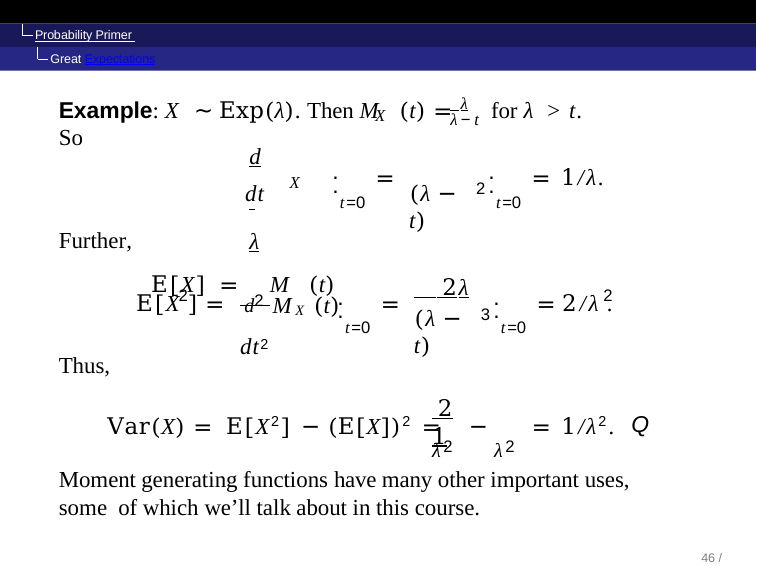

Probability Primer  Great Expectations
  λ
Example: X ∼ Exp(λ). Then M  (t) =	for λ > t. So
X
λ−t
d	 	λ
E[X] =	M (t)
.
.
=
= 1/λ.
.
.
X
2
dt
(λ − t)
t=0
t=0
Further,
d2  dt2
     2λ
.
.
2
2
E[X ] =
MX (t)
=
= 2/λ .
.
.
3
(λ − t)

t=0
t=0
Thus,
 2	 1
Var(X) =  E[X2] − (E[X])2  =	−	= 1/λ2.
Q
λ2	λ2
Moment generating functions have many other important uses, some  of which we’ll talk about in this course.
46 / 104